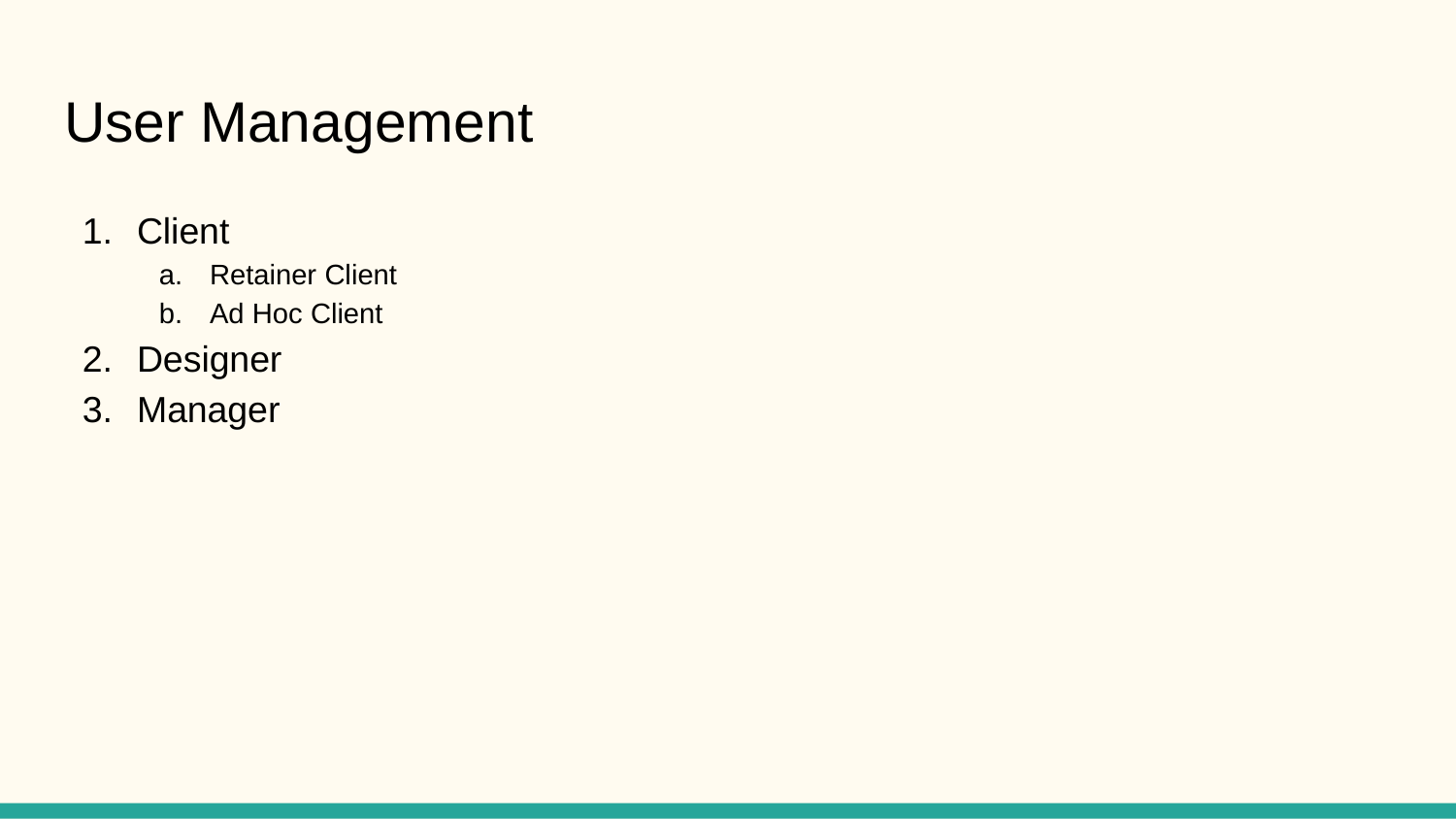

# User Management
Client
Retainer Client
Ad Hoc Client
Designer
Manager